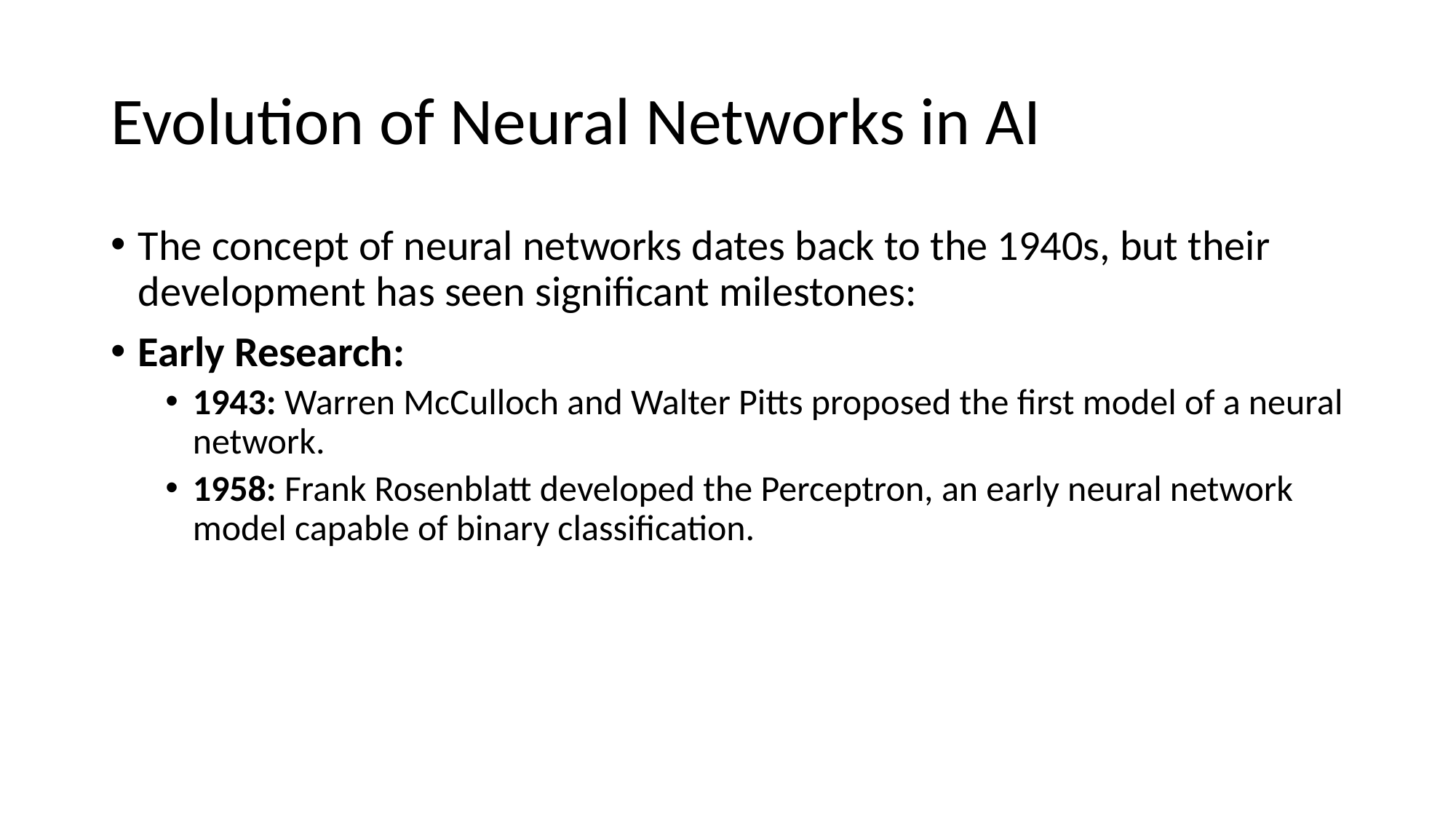

# Evolution of Neural Networks in AI
The concept of neural networks dates back to the 1940s, but their development has seen significant milestones:
Early Research:
1943: Warren McCulloch and Walter Pitts proposed the first model of a neural network.
1958: Frank Rosenblatt developed the Perceptron, an early neural network model capable of binary classification.